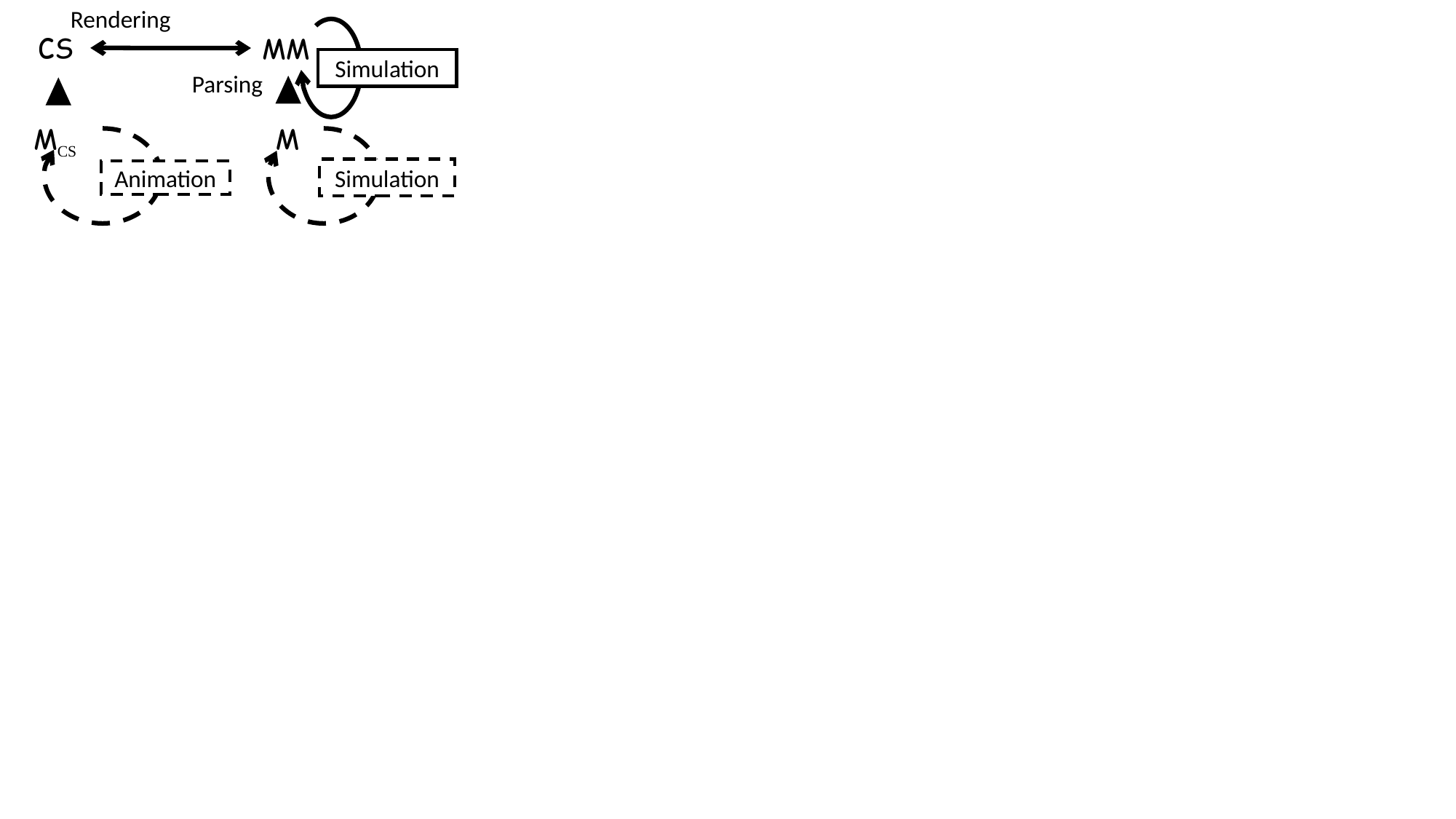

Rendering

CS
MM
Simulation
Parsing

MCS
M

Simulation
Animation